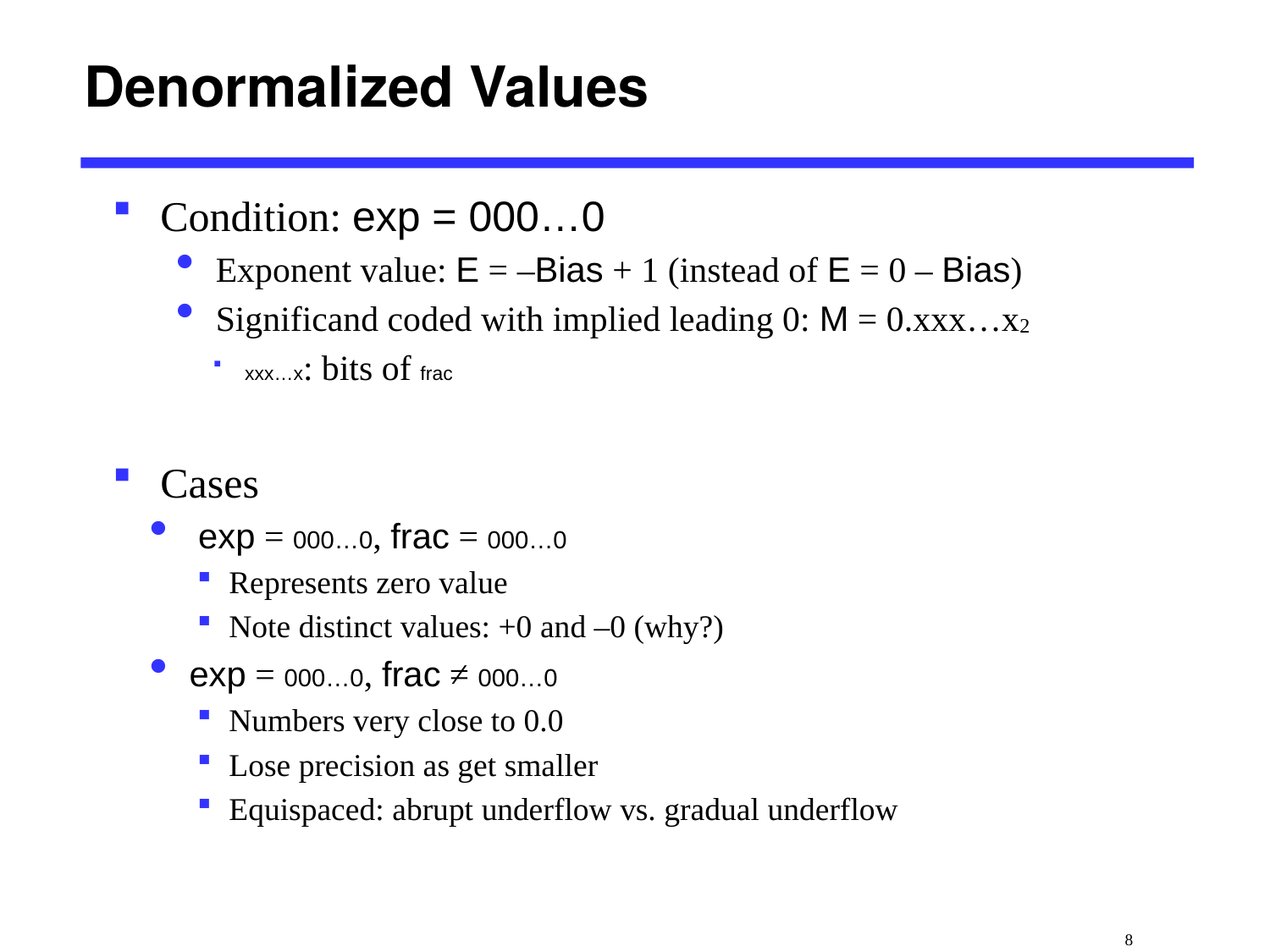

Carnegie Mellon
# Denormalized Values
Condition: exp = 000…0
Exponent value: E = –Bias + 1 (instead of E = 0 – Bias)
Significand coded with implied leading 0: M = 0.xxx…x2
xxx…x: bits of frac

Cases
 exp = 000…0, frac = 000…0
Represents zero value
Note distinct values: +0 and –0 (why?)
exp = 000…0, frac ≠ 000…0
Numbers very close to 0.0
Lose precision as get smaller
Equispaced: abrupt underflow vs. gradual underflow
                           8